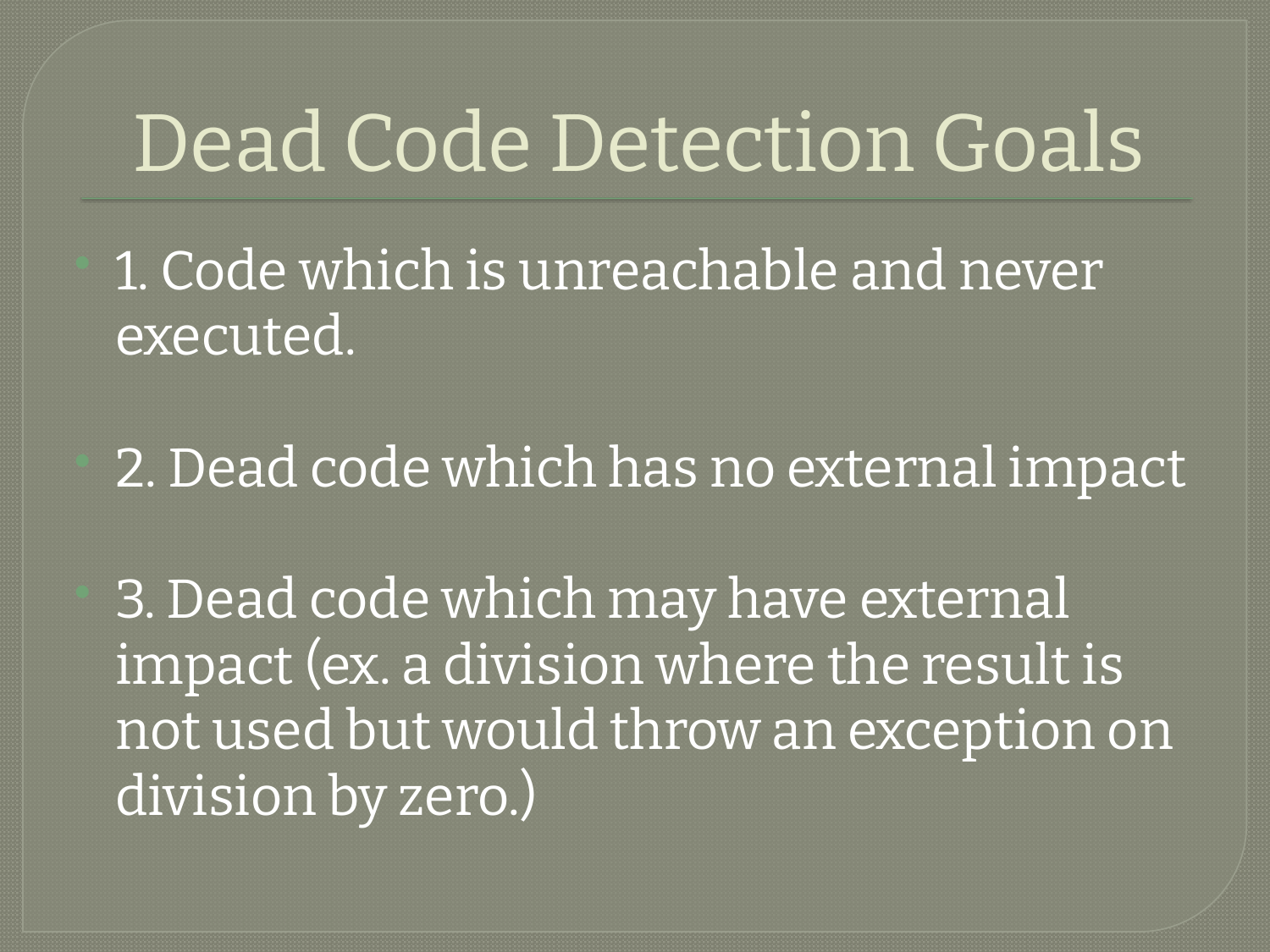

# Dead Code Detection Goals
1. Code which is unreachable and never executed.

2. Dead code which has no external impact

3. Dead code which may have external impact (ex. a division where the result is not used but would throw an exception on division by zero.)